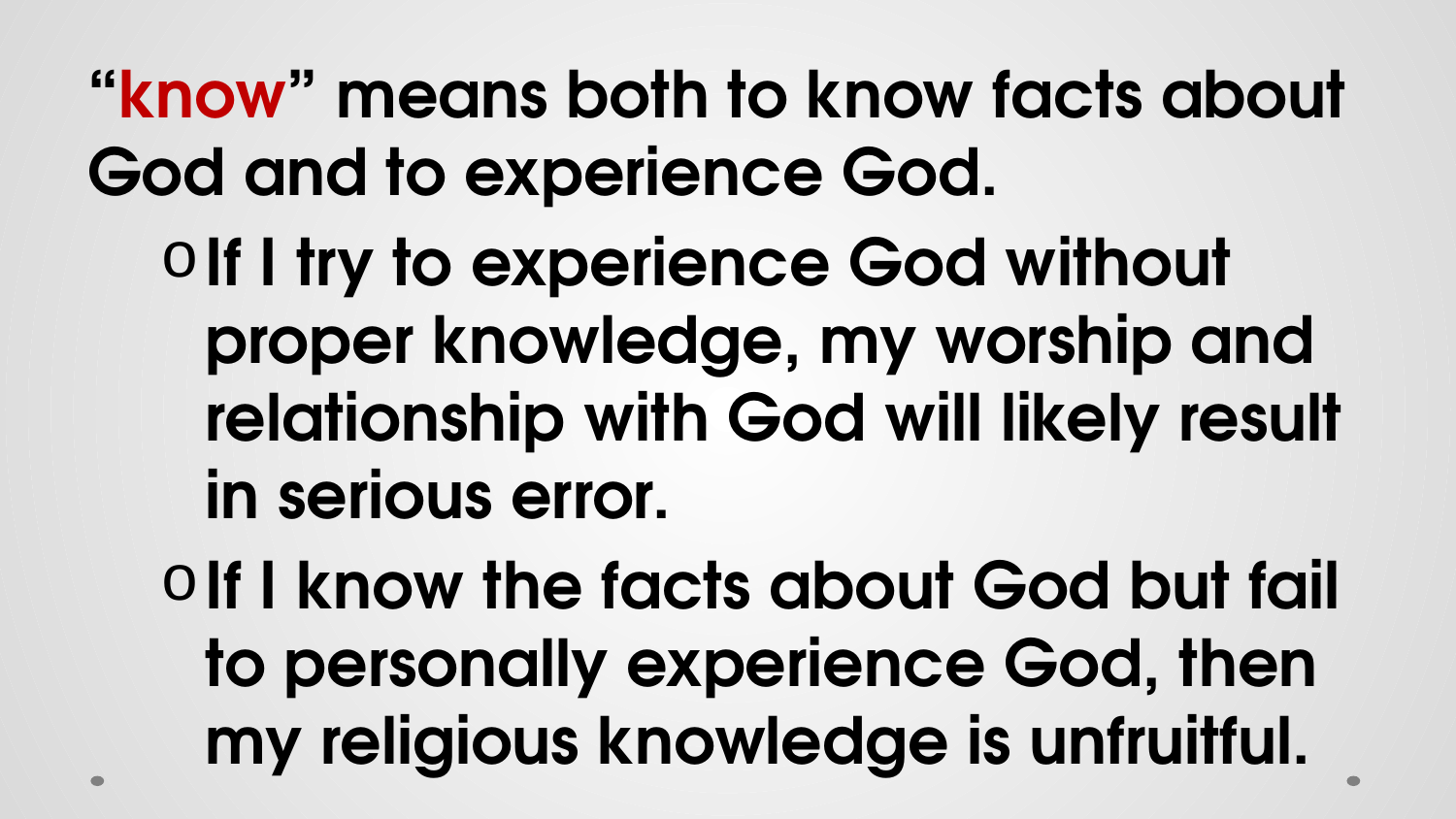

“know” means both to know facts about God and to experience God.
If I try to experience God without proper knowledge, my worship and relationship with God will likely result in serious error.
If I know the facts about God but fail to personally experience God, then my religious knowledge is unfruitful.